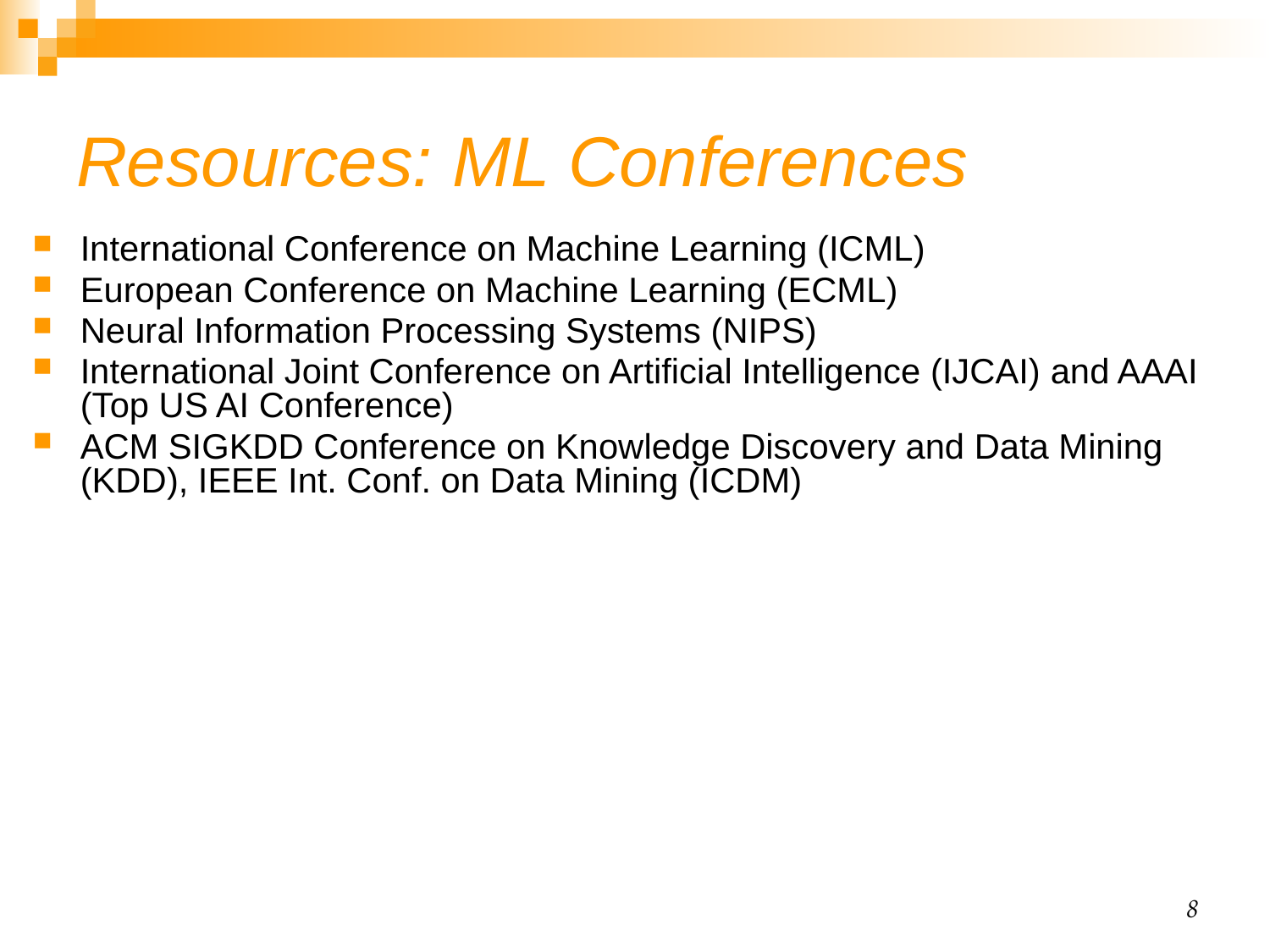

# Resources: ML Conferences
International Conference on Machine Learning (ICML)
European Conference on Machine Learning (ECML)
Neural Information Processing Systems (NIPS)
International Joint Conference on Artificial Intelligence (IJCAI) and AAAI (Top US AI Conference)
ACM SIGKDD Conference on Knowledge Discovery and Data Mining (KDD), IEEE Int. Conf. on Data Mining (ICDM)
8